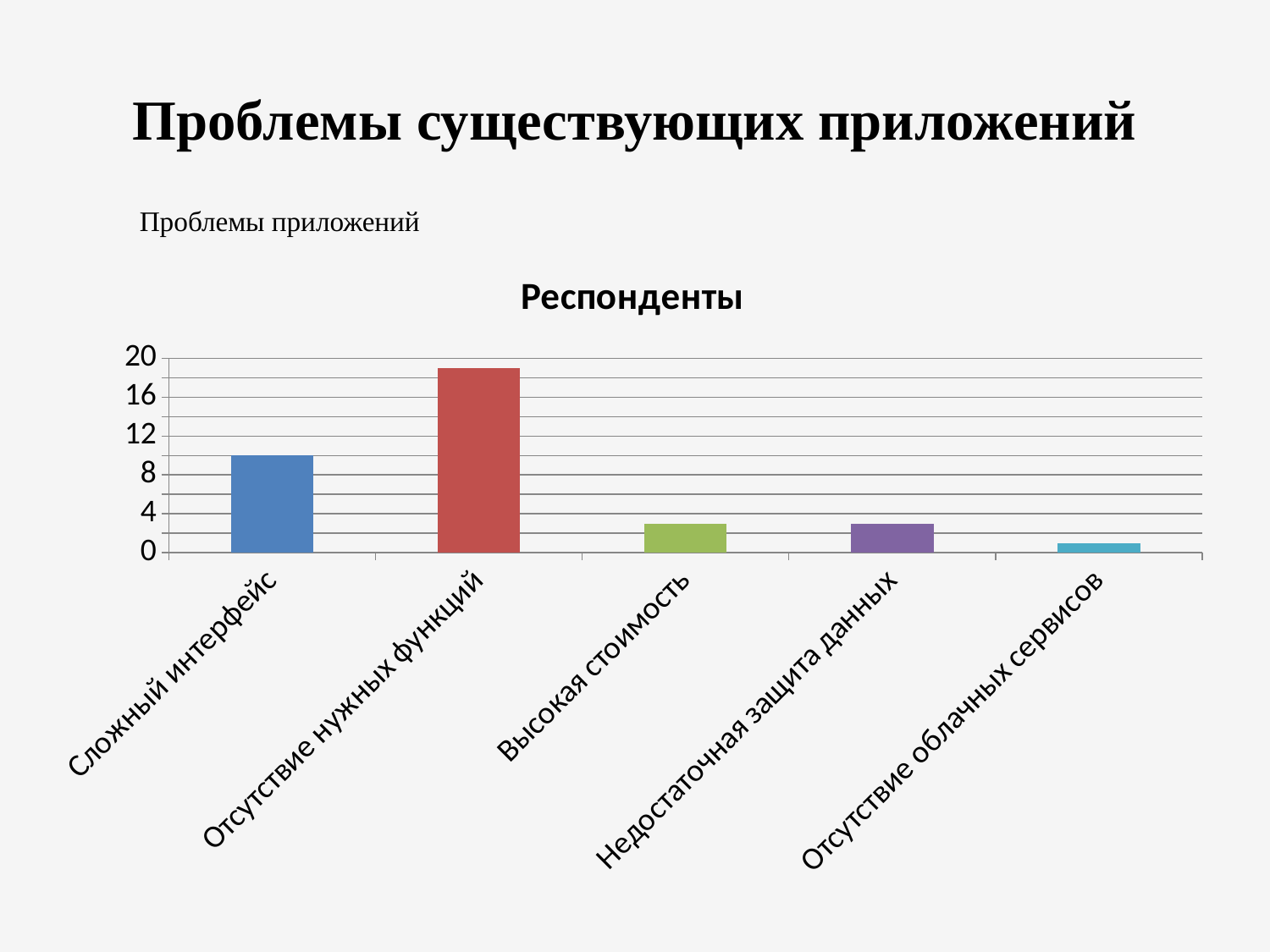

# Проблемы существующих приложений
Проблемы приложений

### Chart:

| Category | Респонденты |
|---|---|
| Сложный интерфейс | 10.0 |
| Отсутствие нужных функций | 19.0 |
| Высокая стоимость | 3.0 |
| Недостаточная защита данных | 3.0 |
| Отсутствие облачных сервисов | 1.0 |